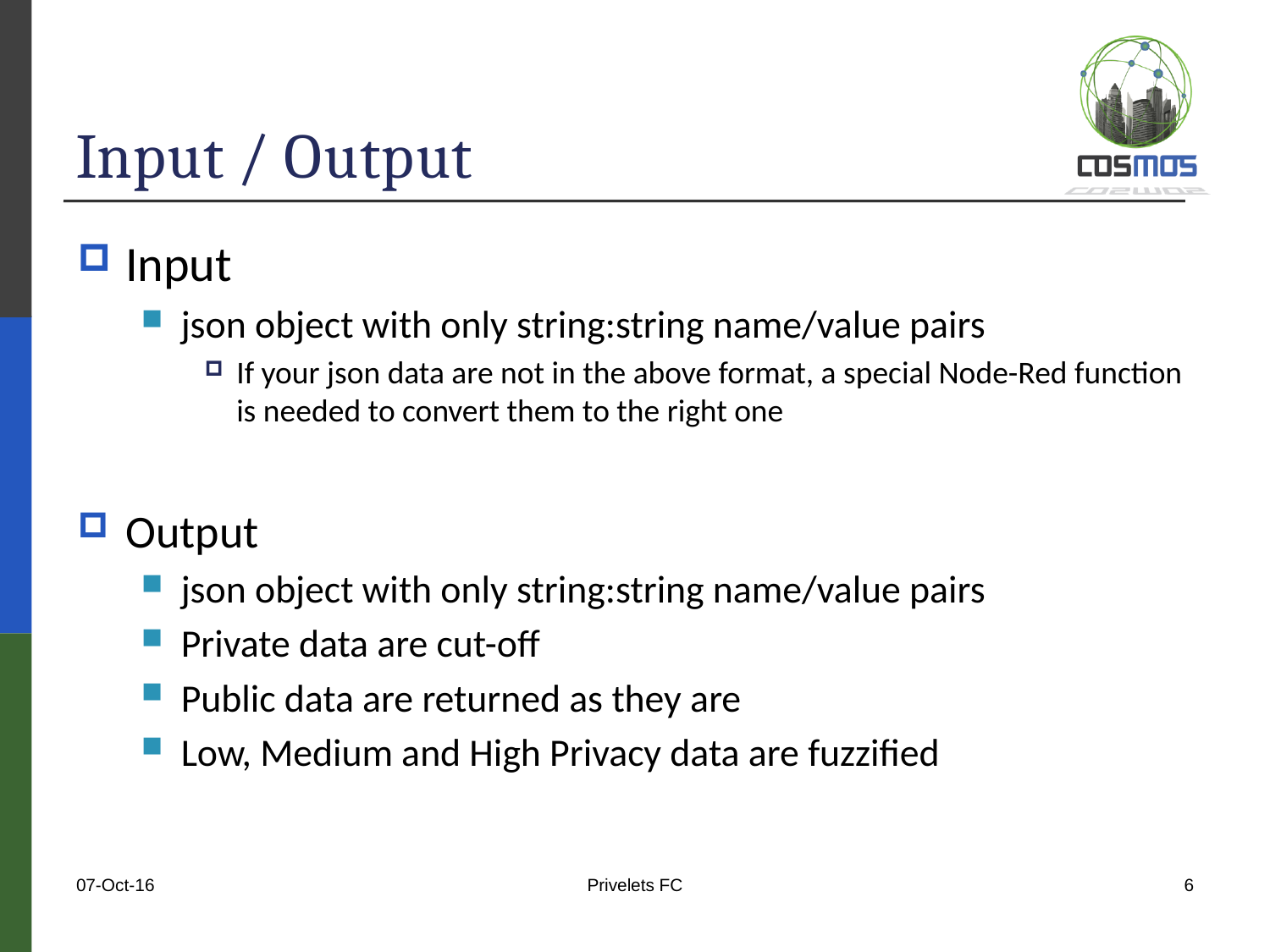

# Input / Output
Input
json object with only string:string name/value pairs
If your json data are not in the above format, a special Node-Red function is needed to convert them to the right one

Output
json object with only string:string name/value pairs
Private data are cut-off
Public data are returned as they are
Low, Medium and High Privacy data are fuzzified

07-Oct-16
Privelets FC
6